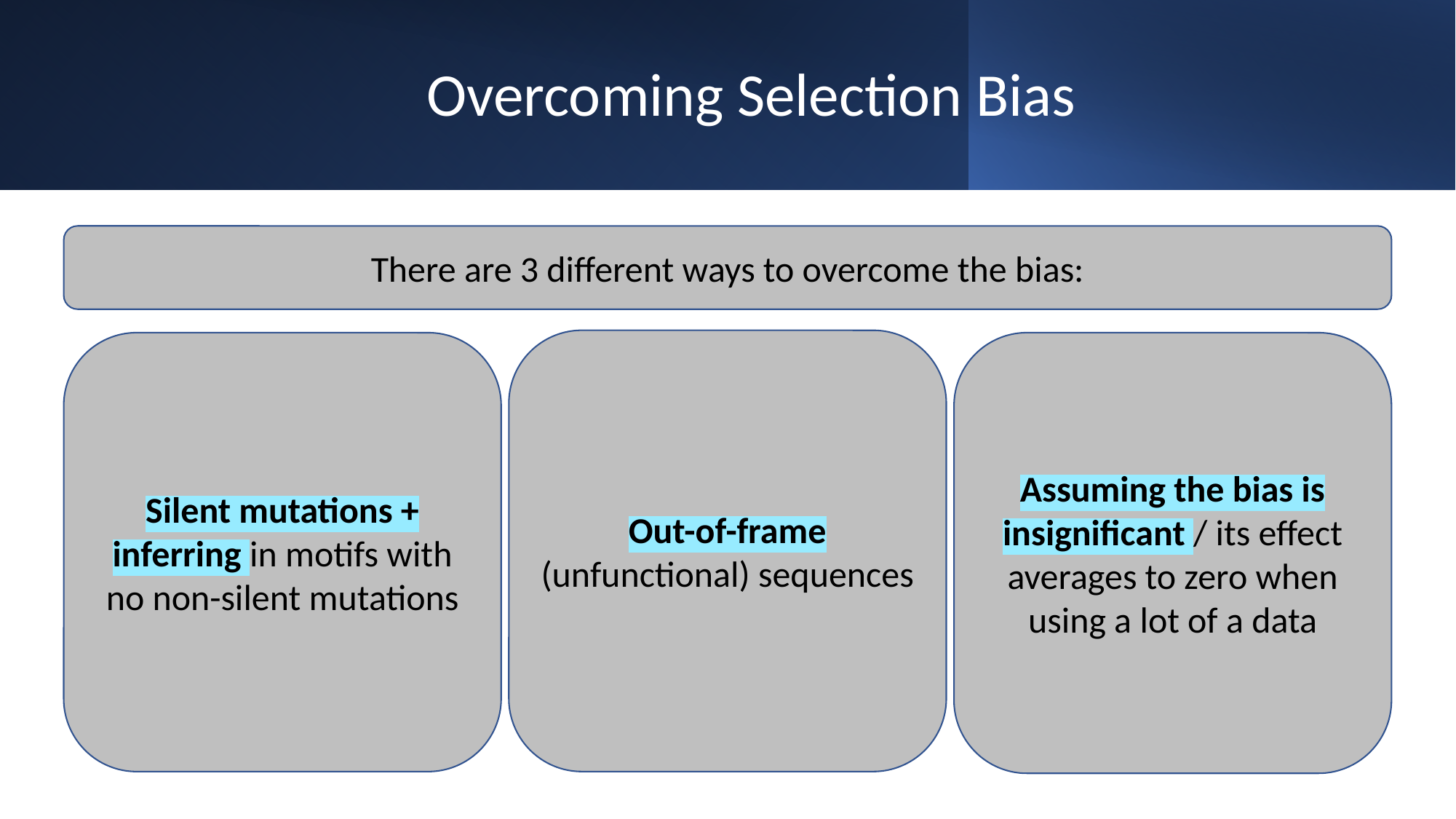

Overcoming Selection Bias
#

There are 3 different ways to overcome the bias:
Out-of-frame (unfunctional) sequences
Silent mutations + inferring in motifs with no non-silent mutations
Assuming the bias is insignificant / its effect averages to zero when using a lot of a data